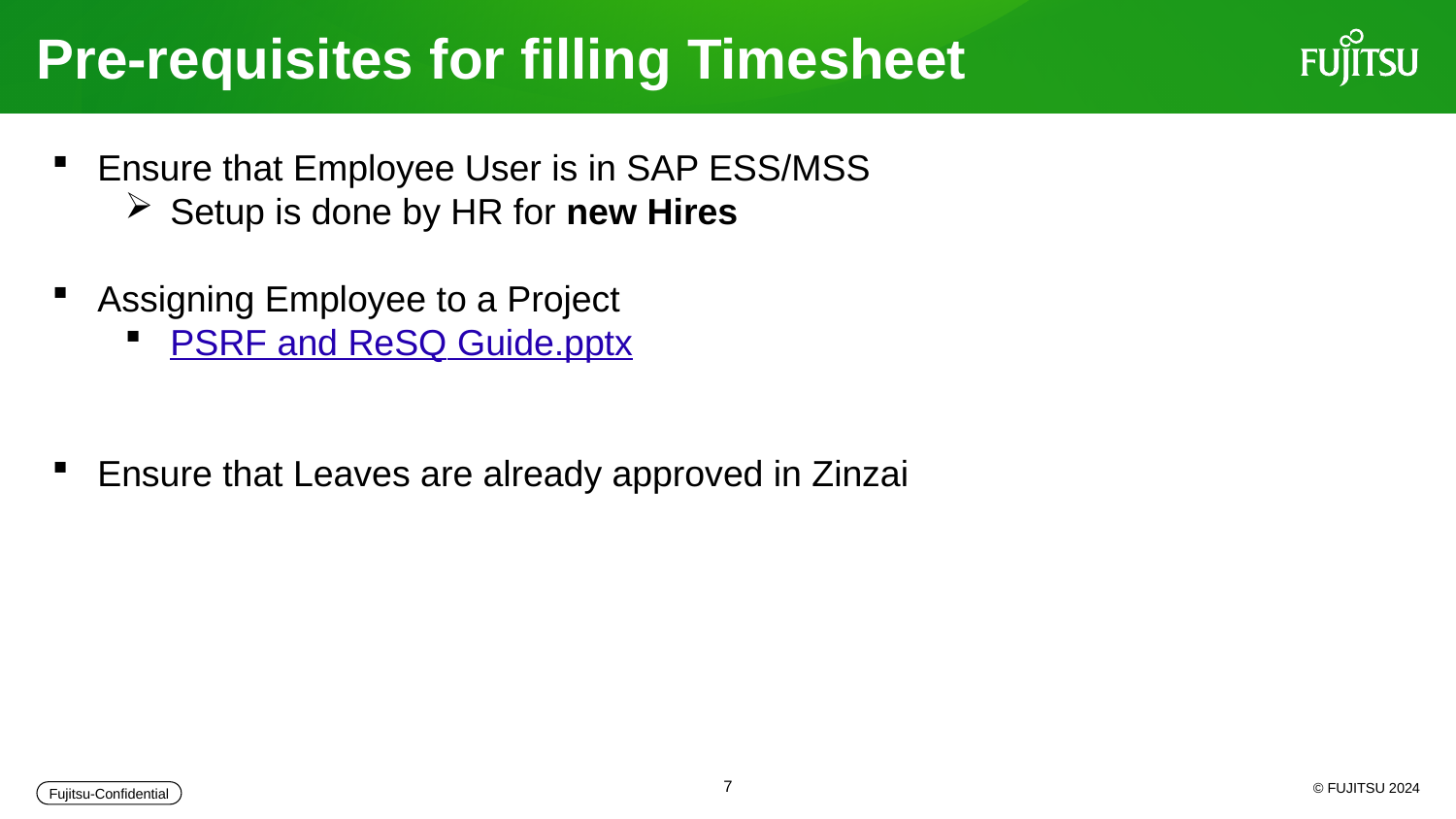

# Pre-requisites for filling Timesheet
Ensure that Employee User is in SAP ESS/MSS
Setup is done by HR for new Hires

Assigning Employee to a Project
PSRF and ReSQ Guide.pptx

Ensure that Leaves are already approved in Zinzai

7